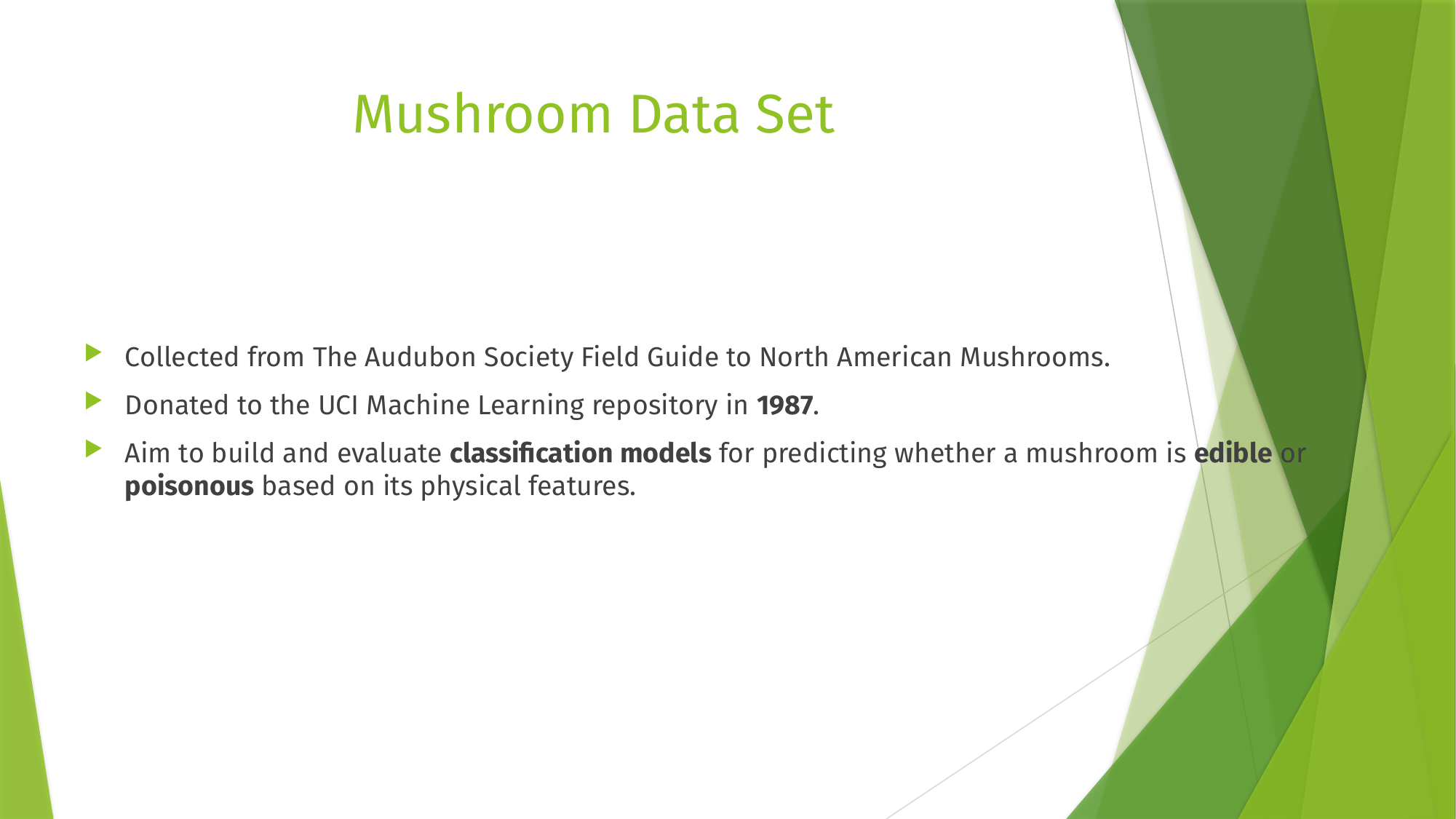

# Mushroom Data Set
Collected from The Audubon Society Field Guide to North American Mushrooms.
Donated to the UCI Machine Learning repository in 1987.
Aim to build and evaluate classification models for predicting whether a mushroom is edible or poisonous based on its physical features.